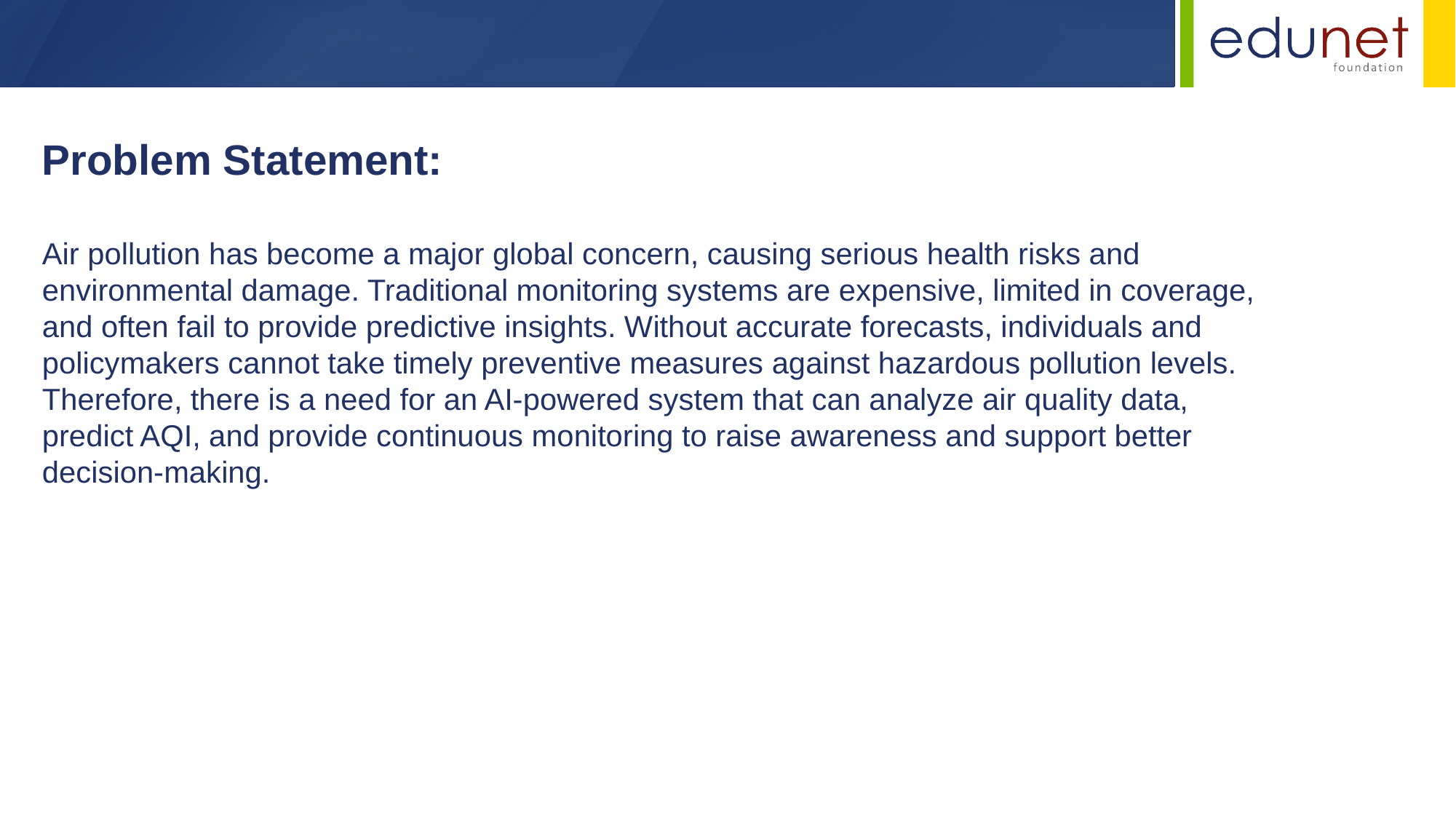

Problem Statement:

Air pollution has become a major global concern, causing serious health risks and environmental damage. Traditional monitoring systems are expensive, limited in coverage, and often fail to provide predictive insights. Without accurate forecasts, individuals and policymakers cannot take timely preventive measures against hazardous pollution levels. Therefore, there is a need for an AI-powered system that can analyze air quality data, predict AQI, and provide continuous monitoring to raise awareness and support better decision-making.